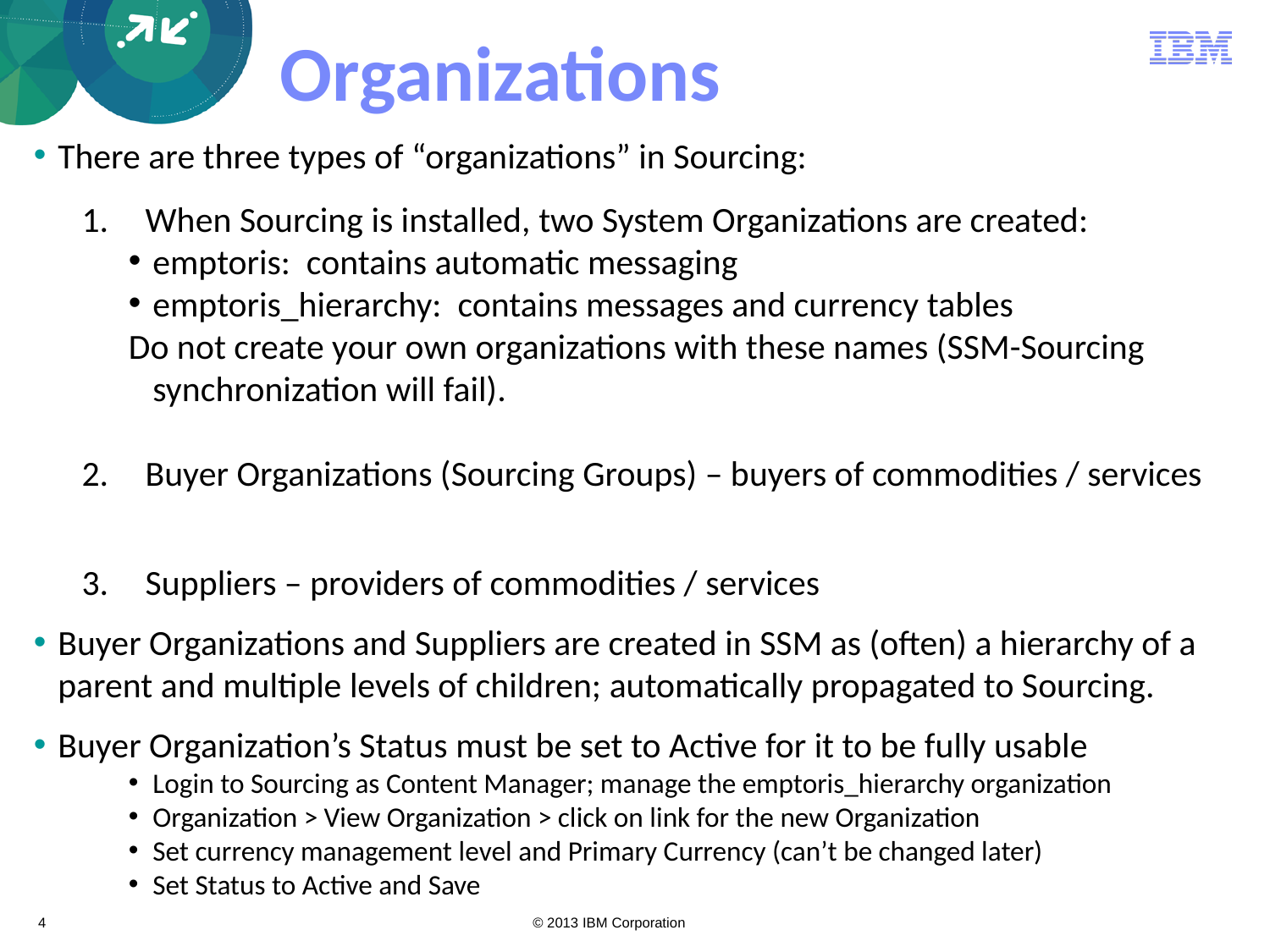

# Organizations
There are three types of “organizations” in Sourcing:

When Sourcing is installed, two System Organizations are created:
emptoris:  contains automatic messaging
emptoris_hierarchy:  contains messages and currency tables
Do not create your own organizations with these names (SSM-Sourcing synchronization will fail).

Buyer Organizations (Sourcing Groups) – buyers of commodities / services

Suppliers – providers of commodities / services
Buyer Organizations and Suppliers are created in SSM as (often) a hierarchy of a parent and multiple levels of children; automatically propagated to Sourcing.
Buyer Organization’s Status must be set to Active for it to be fully usable
Login to Sourcing as Content Manager; manage the emptoris_hierarchy organization
Organization > View Organization > click on link for the new Organization
Set currency management level and Primary Currency (can’t be changed later)
Set Status to Active and Save

4